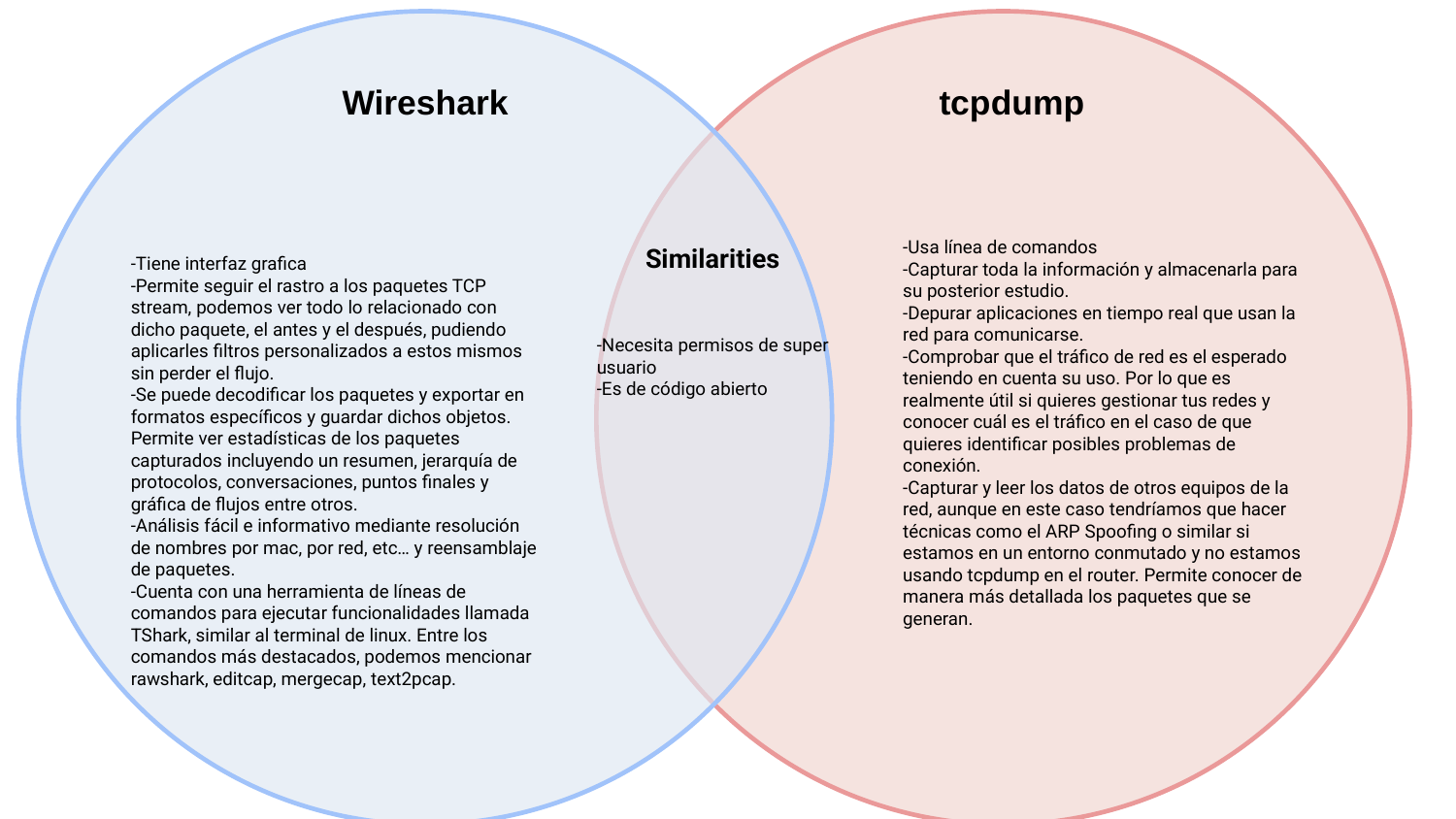

Wireshark
tcpdump

Similarities
-Usa línea de comandos
-Capturar toda la información y almacenarla para su posterior estudio.
-Depurar aplicaciones en tiempo real que usan la red para comunicarse.
-Comprobar que el tráfico de red es el esperado teniendo en cuenta su uso. Por lo que es realmente útil si quieres gestionar tus redes y conocer cuál es el tráfico en el caso de que quieres identificar posibles problemas de conexión.
-Capturar y leer los datos de otros equipos de la red, aunque en este caso tendríamos que hacer técnicas como el ARP Spoofing o similar si estamos en un entorno conmutado y no estamos usando tcpdump en el router. Permite conocer de manera más detallada los paquetes que se generan.
-Tiene interfaz grafica
-Permite seguir el rastro a los paquetes TCP stream, podemos ver todo lo relacionado con dicho paquete, el antes y el después, pudiendo aplicarles filtros personalizados a estos mismos sin perder el flujo.
-Se puede decodificar los paquetes y exportar en formatos específicos y guardar dichos objetos.
Permite ver estadísticas de los paquetes capturados incluyendo un resumen, jerarquía de protocolos, conversaciones, puntos finales y gráfica de flujos entre otros.
-Análisis fácil e informativo mediante resolución de nombres por mac, por red, etc… y reensamblaje de paquetes.
-Cuenta con una herramienta de líneas de comandos para ejecutar funcionalidades llamada TShark, similar al terminal de linux. Entre los comandos más destacados, podemos mencionar rawshark, editcap, mergecap, text2pcap.

-Necesita permisos de super usuario
-Es de código abierto